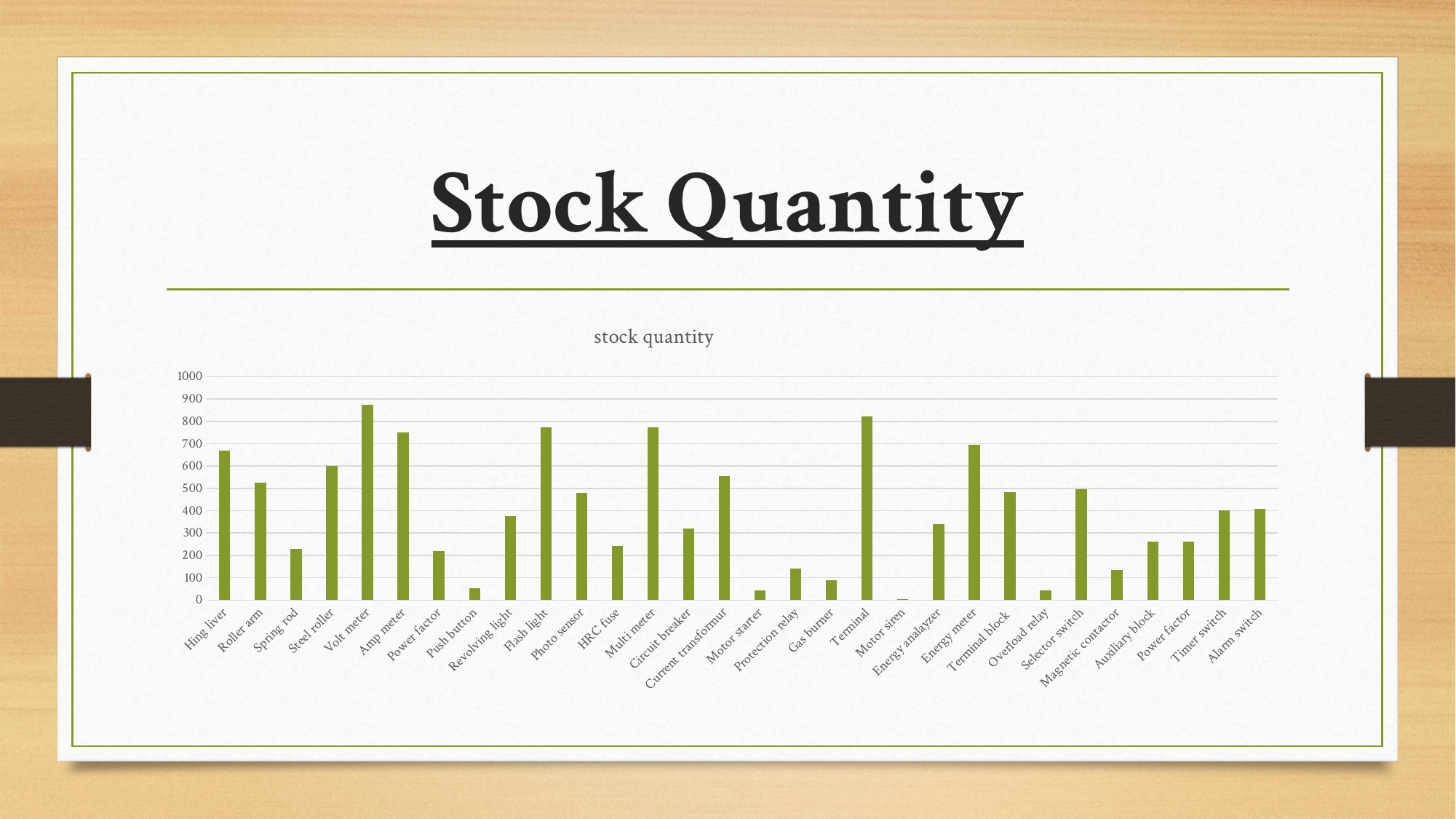

# Stock Quantity

### Chart:

| Category | stock quantity |
|---|---|
| Hing liver | 668.0 |
| Roller arm | 526.0 |
| Spring rod | 228.0 |
| Steel roller | 600.0 |
| Volt meter | 875.0 |
| Amp meter | 750.0 |
| Power factor | 218.0 |
| Push button | 54.0 |
| Revolving light | 376.0 |
| Flash light | 775.0 |
| Photo sensor | 479.0 |
| HRC fuse | 242.0 |
| Multi meter | 774.0 |
| Circuit breaker | 319.0 |
| Current transformur | 556.0 |
| Motor starter | 44.0 |
| Protection relay | 141.0 |
| Gas burner | 90.0 |
| Terminal | 823.0 |
| Motor siren | 3.0 |
| Energy analayzer | 339.0 |
| Energy meter | 696.0 |
| Terminal block  | 482.0 |
| Overload relay | 44.0 |
| Selector switch | 497.0 |
| Magnetic contactor | 136.0 |
| Auxiliary block | 261.0 |
| Power factor | 262.0 |
| Timer switch | 403.0 |
| Alarm switch | 407.0 |